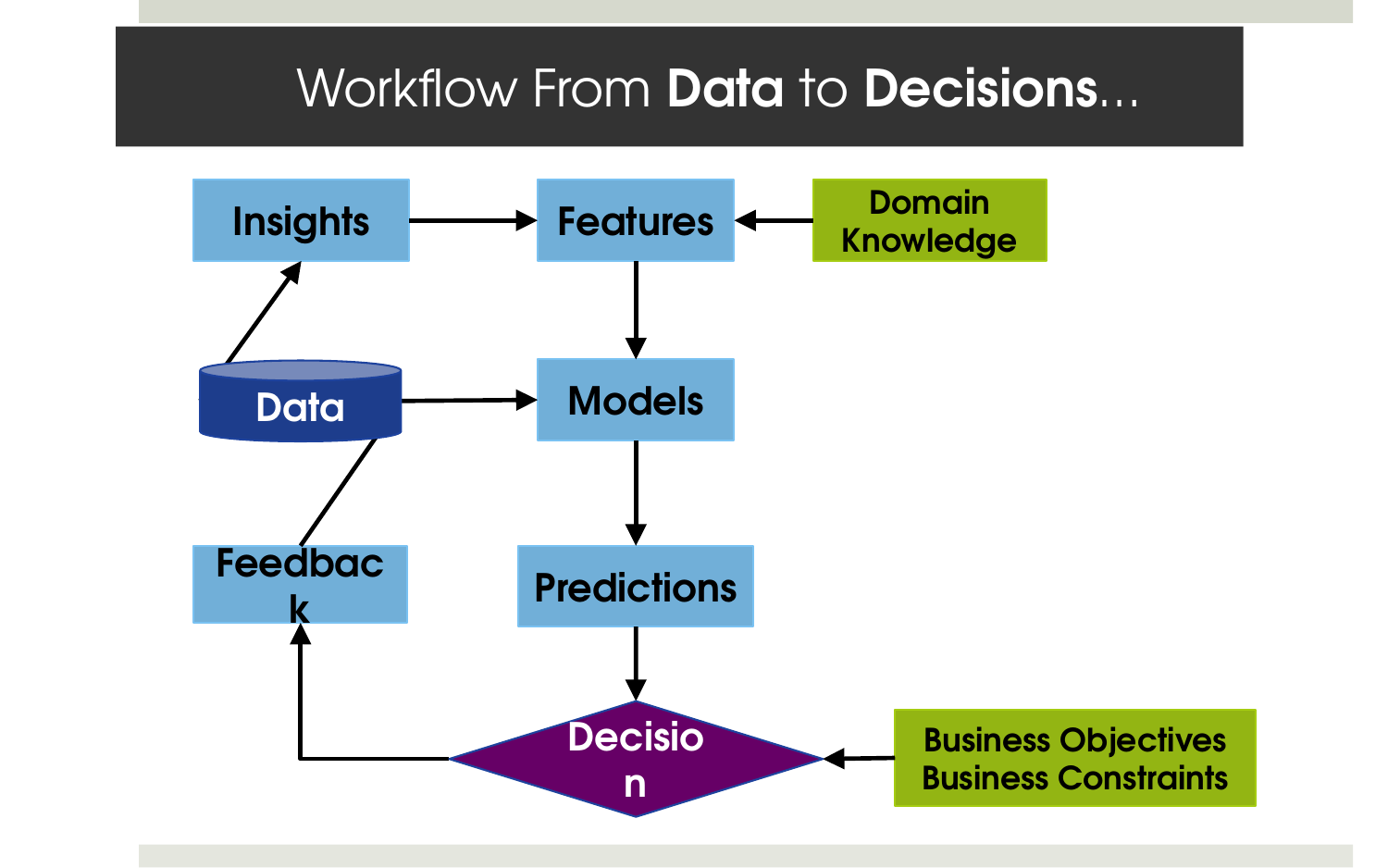

# Workflow From Data to Decisions…
Insights
Features
Domain
Knowledge
Models
Data
Feedback
Predictions
Decision
Business Objectives
Business Constraints